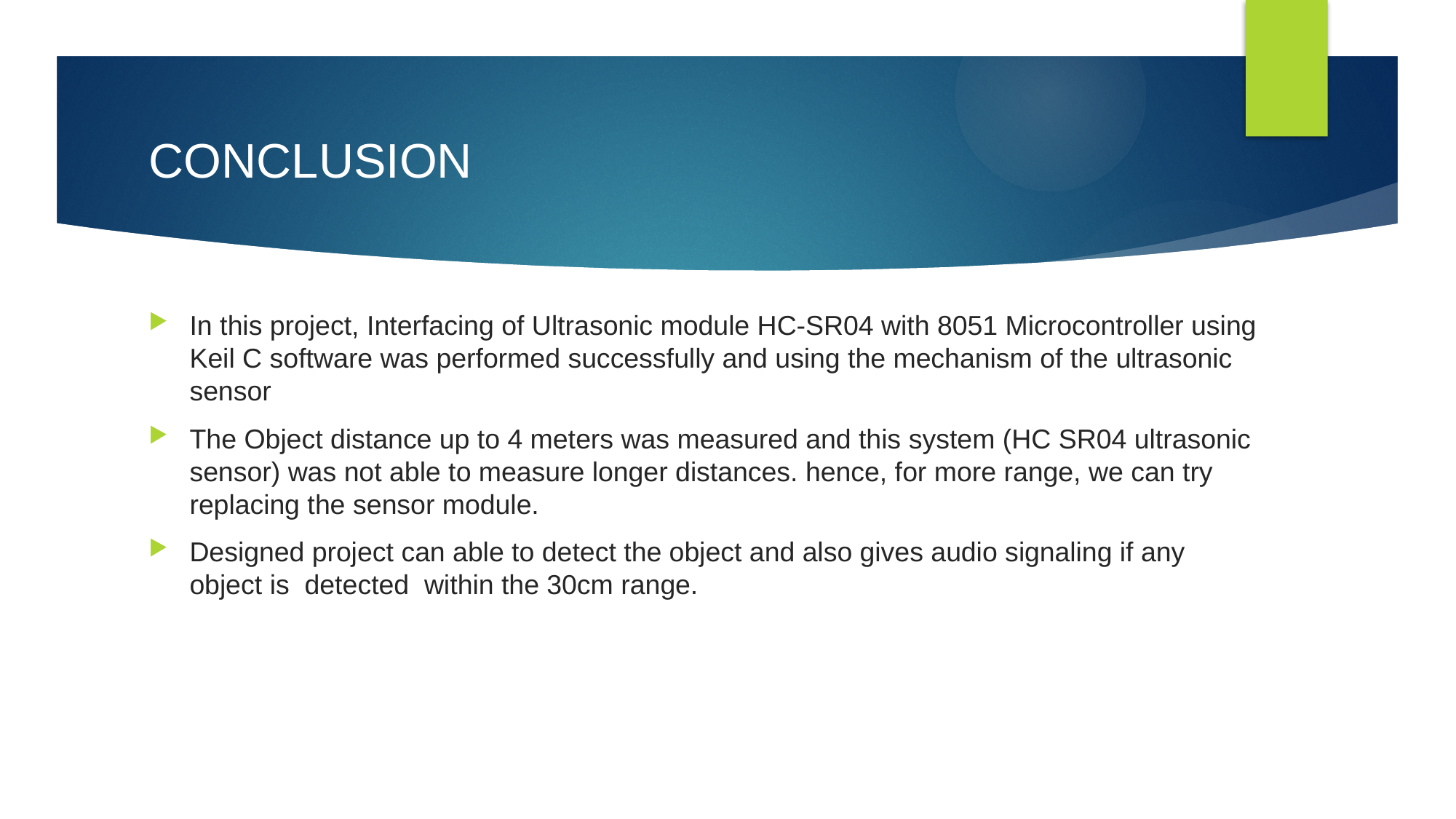

# CONCLUSION
In this project, Interfacing of Ultrasonic module HC-SR04 with 8051 Microcontroller using Keil C software was performed successfully and using the mechanism of the ultrasonic sensor
The Object distance up to 4 meters was measured and this system (HC SR04 ultrasonic sensor) was not able to measure longer distances. hence, for more range, we can try replacing the sensor module.
Designed project can able to detect the object and also gives audio signaling if any object is  detected  within the 30cm range.